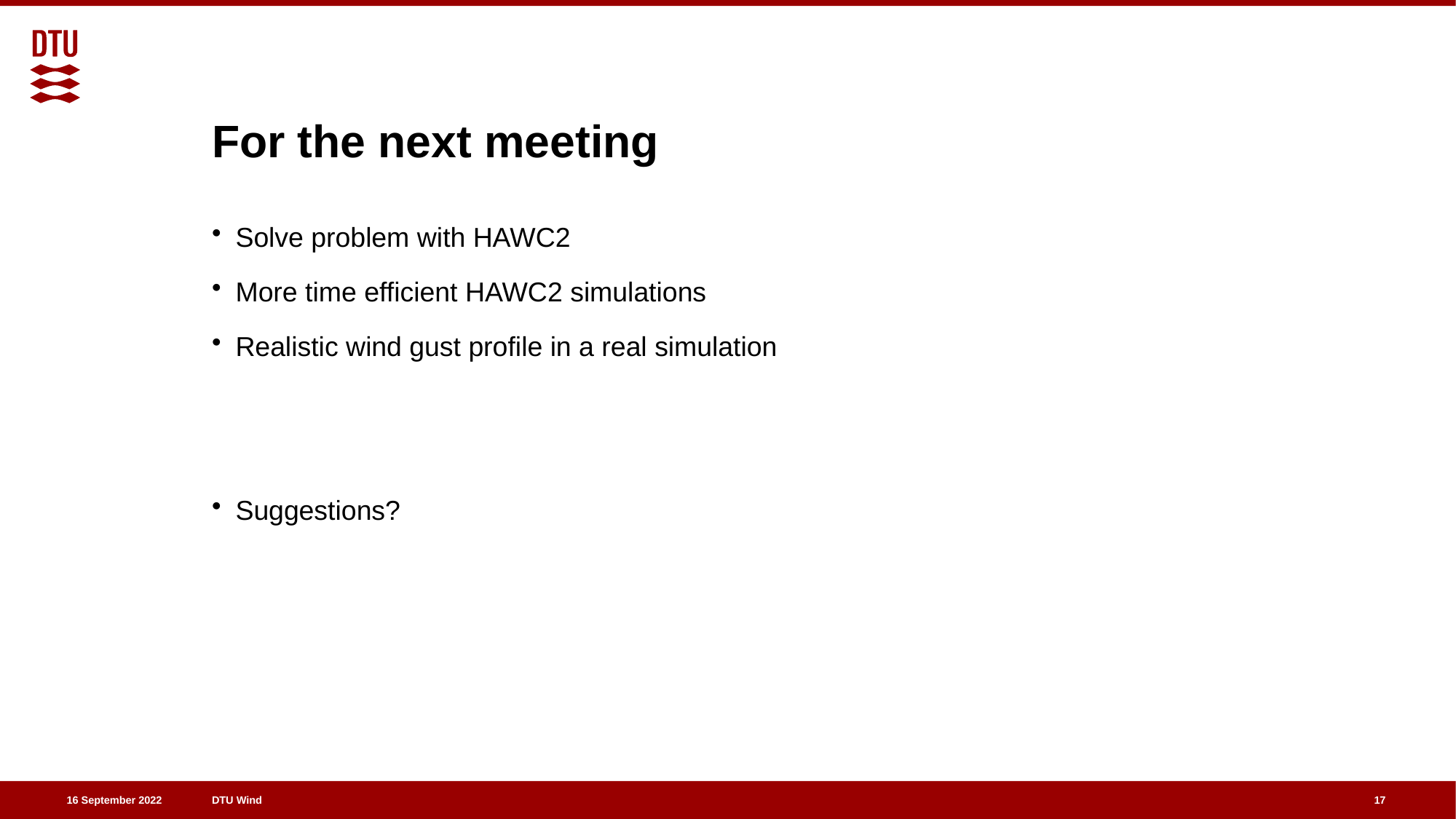

# For the next meeting
Solve problem with HAWC2
More time efficient HAWC2 simulations
Realistic wind gust profile in a real simulation

Suggestions?

17